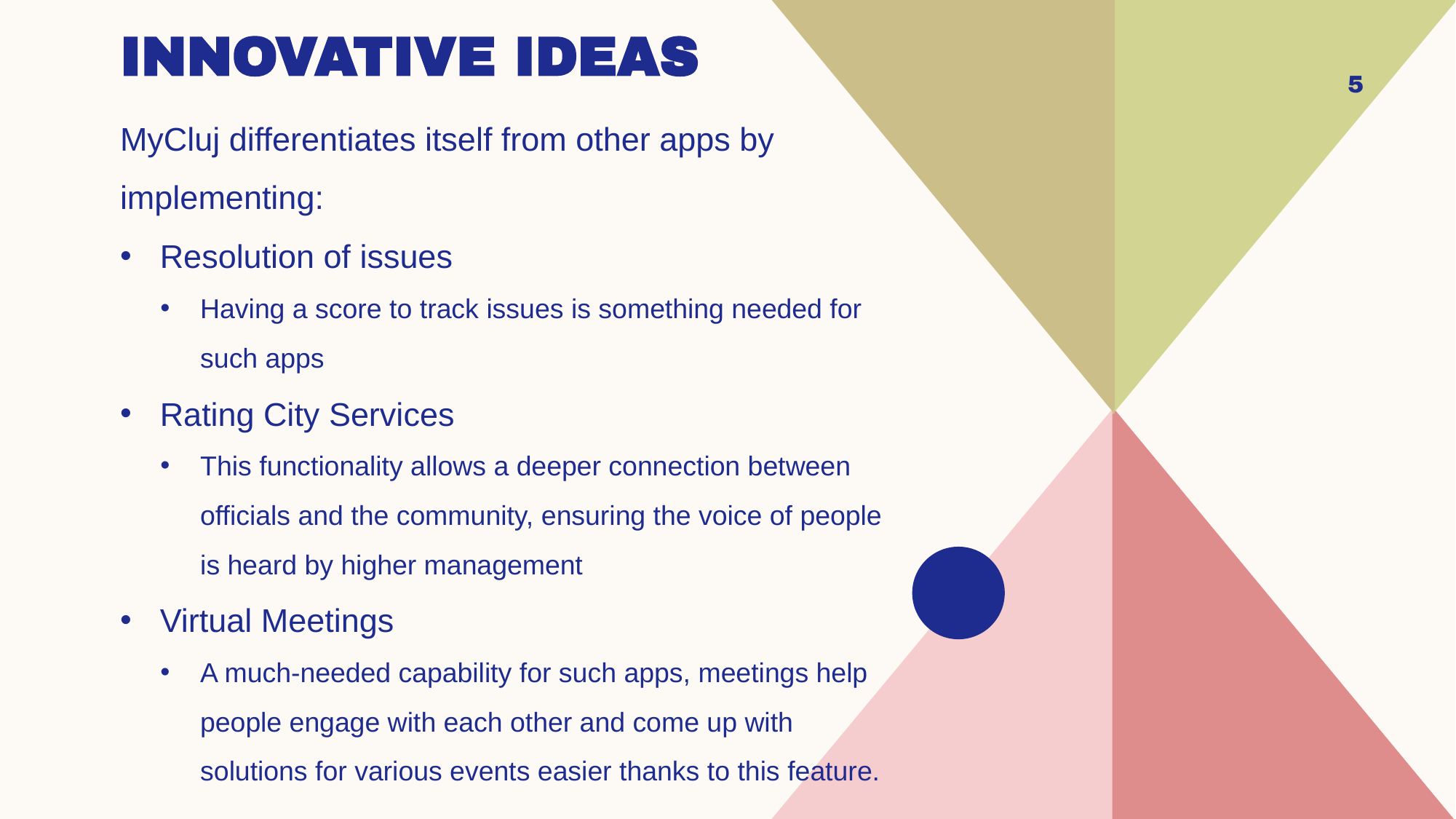

# Innovative ideas
5
MyCluj differentiates itself from other apps by implementing:
Resolution of issues
Having a score to track issues is something needed for such apps
Rating City Services
This functionality allows a deeper connection between officials and the community, ensuring the voice of people is heard by higher management
Virtual Meetings
A much-needed capability for such apps, meetings help people engage with each other and come up with solutions for various events easier thanks to this feature.